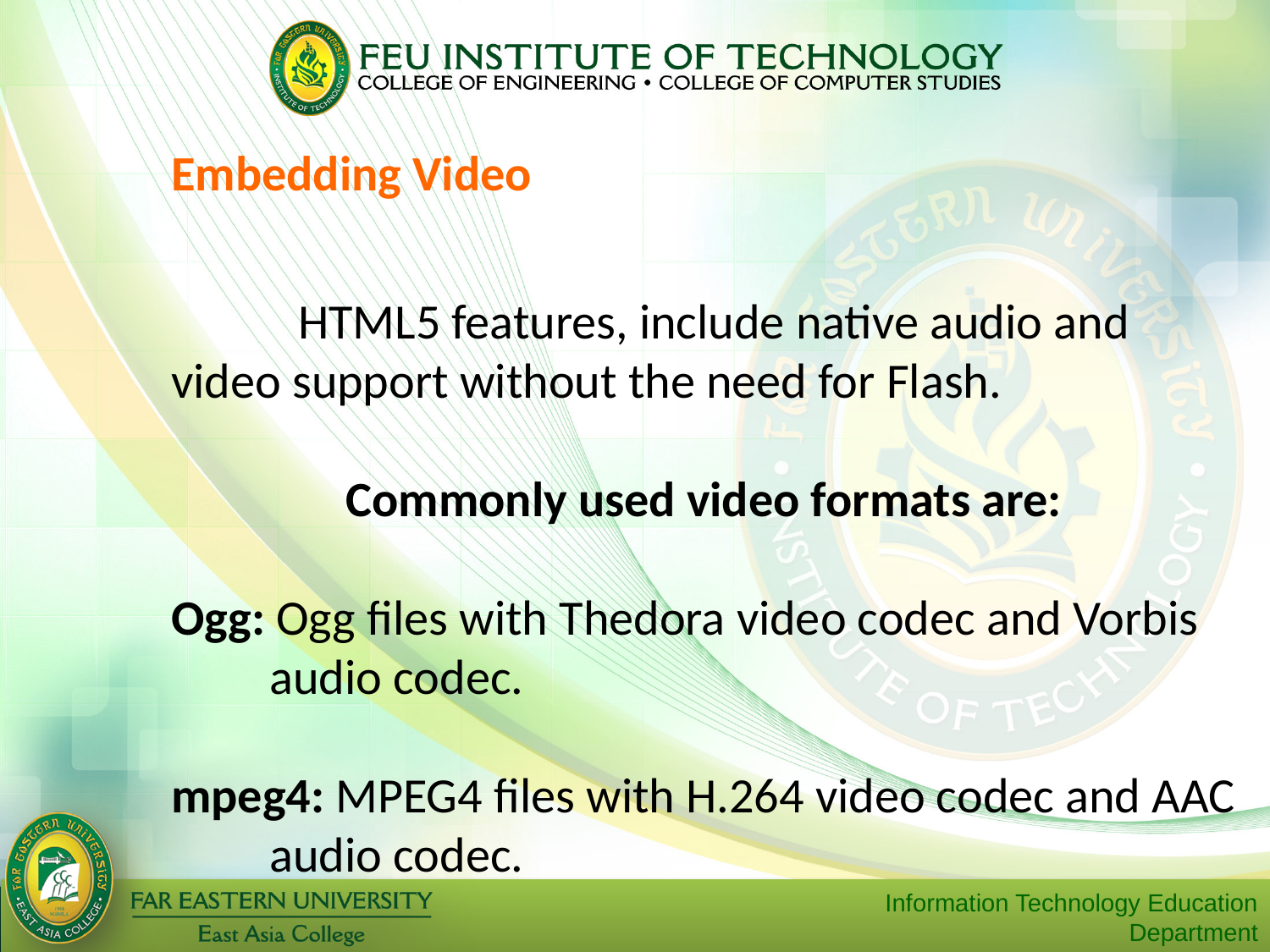

Embedding Video

	HTML5 features, include native audio and video support without the need for Flash.

Commonly used video formats are:

Ogg: Ogg files with Thedora video codec and Vorbis audio codec.

mpeg4: MPEG4 files with H.264 video codec and AAC audio codec.